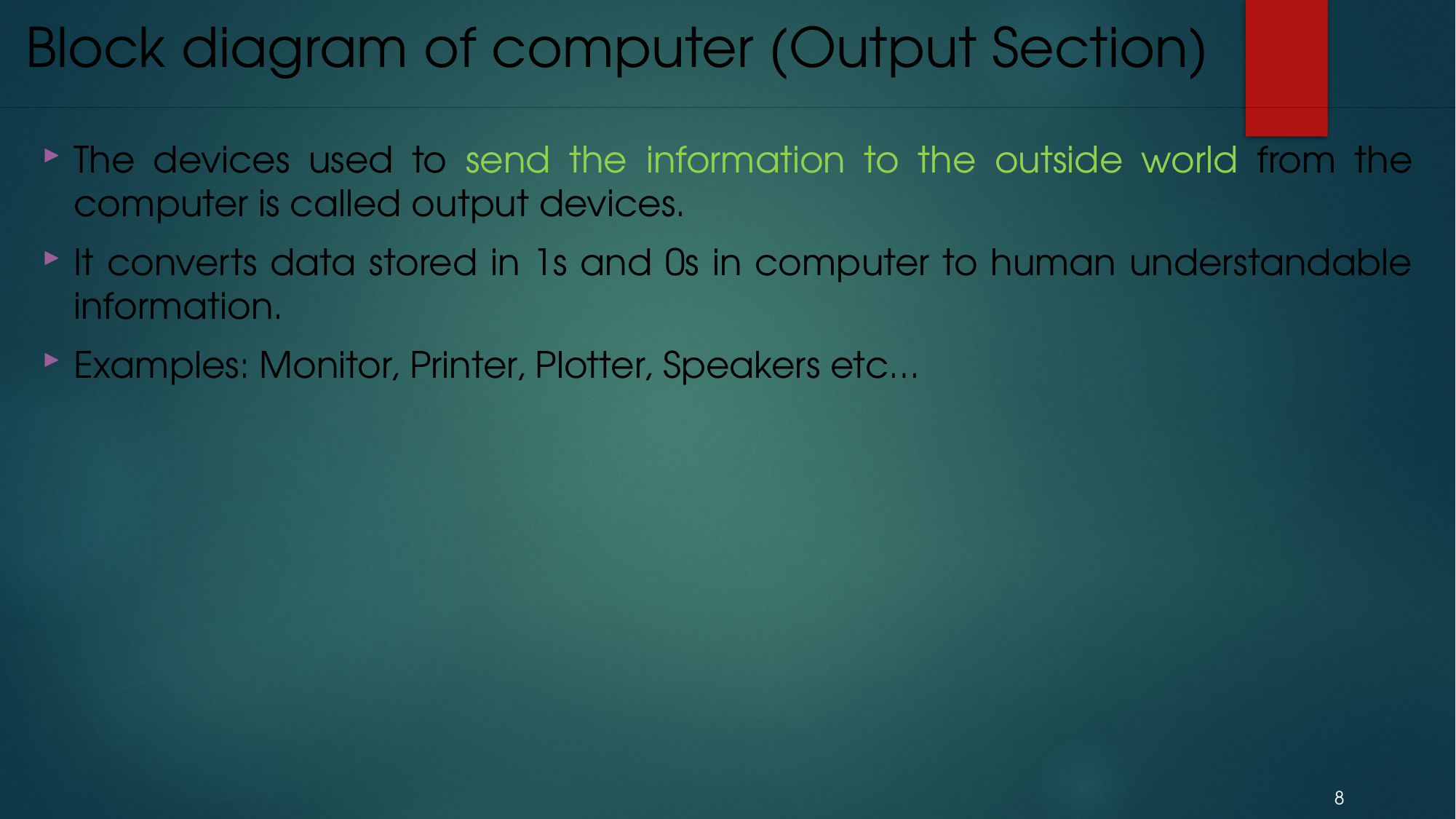

# Block diagram of computer (Output Section)
The devices used to send the information to the outside world from the computer is called output devices.
It converts data stored in 1s and 0s in computer to human understandable information.
Examples: Monitor, Printer, Plotter, Speakers etc…